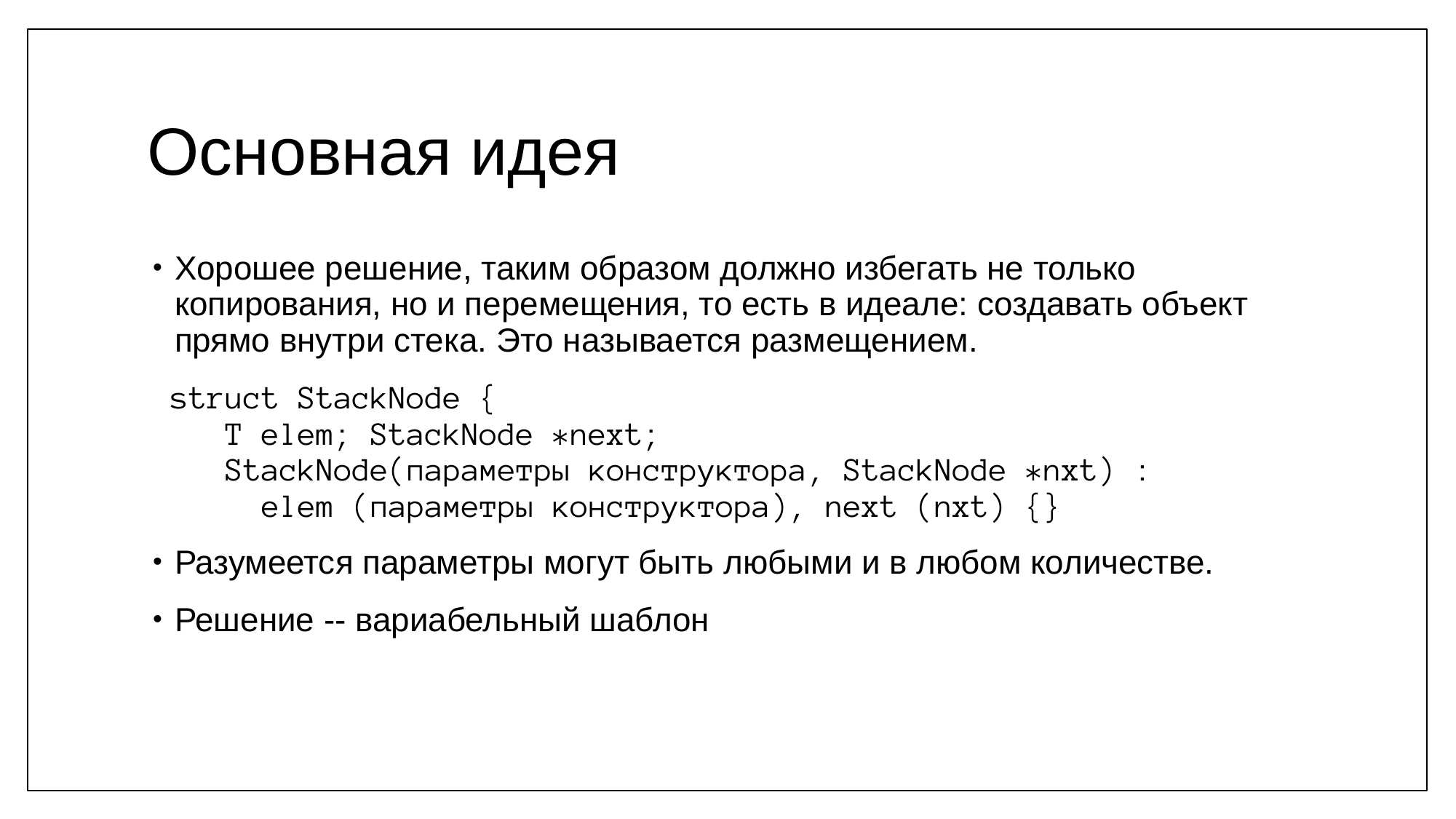

# Основная идея
Хорошее решение, таким образом должно избегать не только копирования, но и перемещения, то есть в идеале: создавать объект прямо внутри стека. Это называется размещением.
 struct StackNode {
    T elem; StackNode *next;
    StackNode(параметры конструктора, StackNode *nxt) :
      elem (параметры конструктора), next (nxt) {}
Разумеется параметры могут быть любыми и в любом количестве.
Решение -- вариабельный шаблон